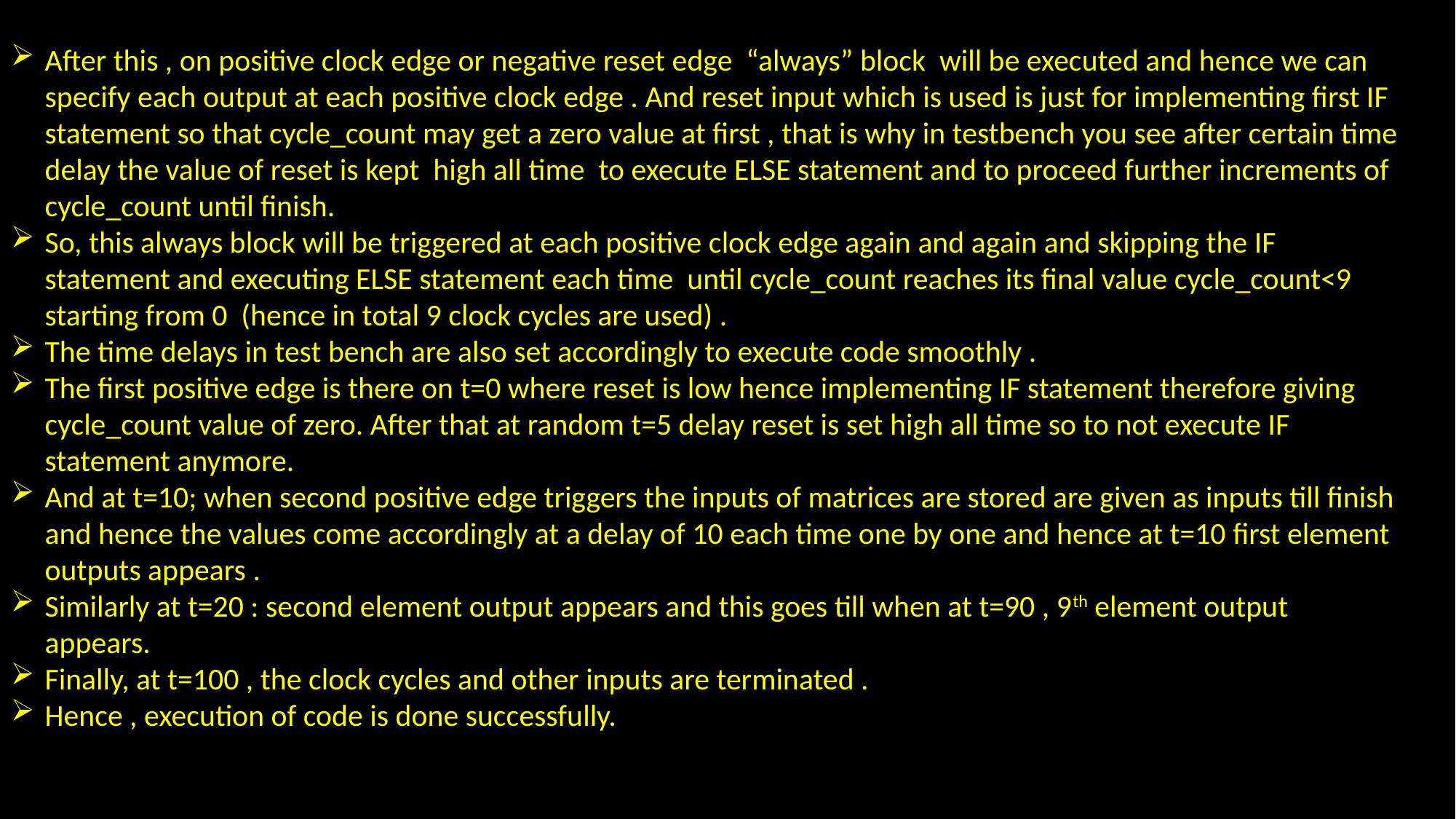

After this , on positive clock edge or negative reset edge  “always” block  will be executed and hence we can specify each output at each positive clock edge . And reset input which is used is just for implementing first IF statement so that cycle_count may get a zero value at first , that is why in testbench you see after certain time delay the value of reset is kept  high all time  to execute ELSE statement and to proceed further increments of cycle_count until finish.
So, this always block will be triggered at each positive clock edge again and again and skipping the IF statement and executing ELSE statement each time  until cycle_count reaches its final value cycle_count<9 starting from 0  (hence in total 9 clock cycles are used) .
The time delays in test bench are also set accordingly to execute code smoothly .
The first positive edge is there on t=0 where reset is low hence implementing IF statement therefore giving cycle_count value of zero. After that at random t=5 delay reset is set high all time so to not execute IF statement anymore.
And at t=10; when second positive edge triggers the inputs of matrices are stored are given as inputs till finish and hence the values come accordingly at a delay of 10 each time one by one and hence at t=10 first element outputs appears .
Similarly at t=20 : second element output appears and this goes till when at t=90 , 9th element output appears.
Finally, at t=100 , the clock cycles and other inputs are terminated .
Hence , execution of code is done successfully.